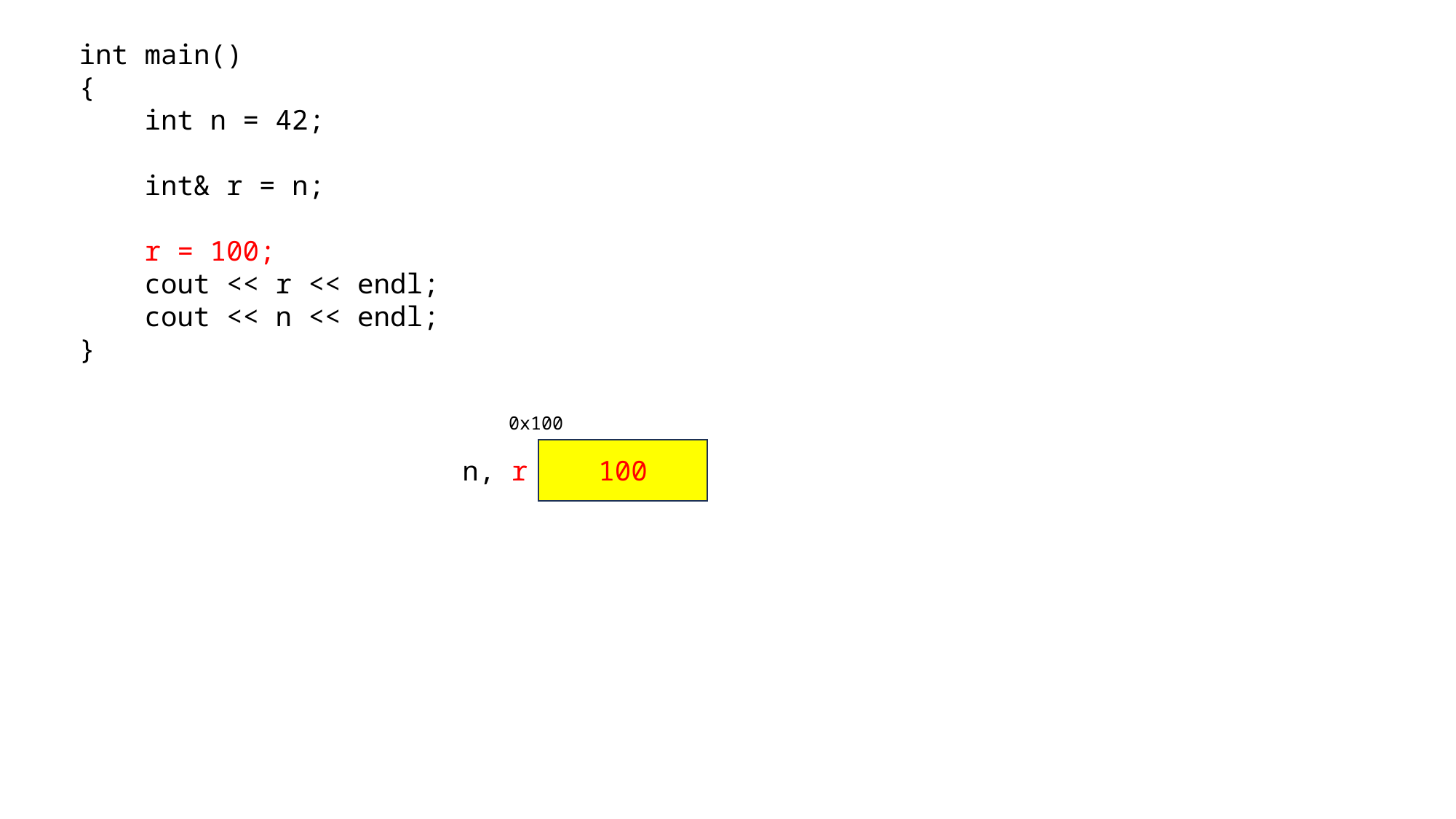

int main()
{
    int n = 42;

    int& r = n;

    r = 100;
    cout << r << endl;
    cout << n << endl;
}
0x100
100
n, r